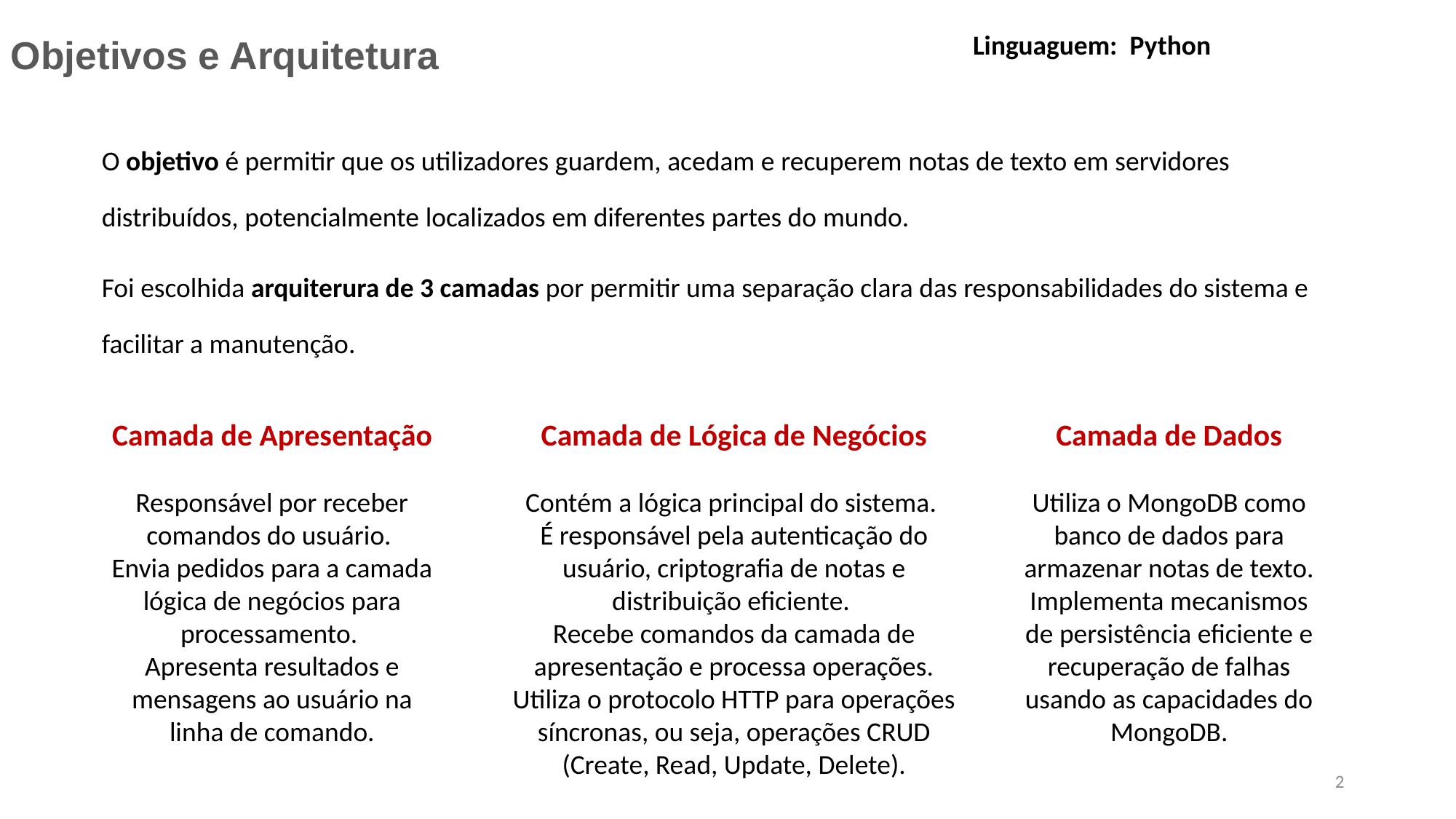

# Objetivos e Arquitetura
Linguaguem:  Python
O objetivo é permitir que os utilizadores guardem, acedam e recuperem notas de texto em servidores
distribuídos, potencialmente localizados em diferentes partes do mundo.
Foi escolhida arquiterura de 3 camadas por permitir uma separação clara das responsabilidades do sistema e facilitar a manutenção.
Camada de Lógica de Negócios

Contém a lógica principal do sistema.
É responsável pela autenticação do usuário, criptografia de notas e distribuição eficiente.
Recebe comandos da camada de apresentação e processa operações. Utiliza o protocolo HTTP para operações síncronas, ou seja, operações CRUD (Create, Read, Update, Delete).
Camada de Apresentação

Responsável por receber comandos do usuário.
Envia pedidos para a camada lógica de negócios para processamento.
Apresenta resultados e mensagens ao usuário na linha de comando.
Camada de Dados

Utiliza o MongoDB como banco de dados para armazenar notas de texto. Implementa mecanismos de persistência eficiente e recuperação de falhas usando as capacidades do MongoDB.
2